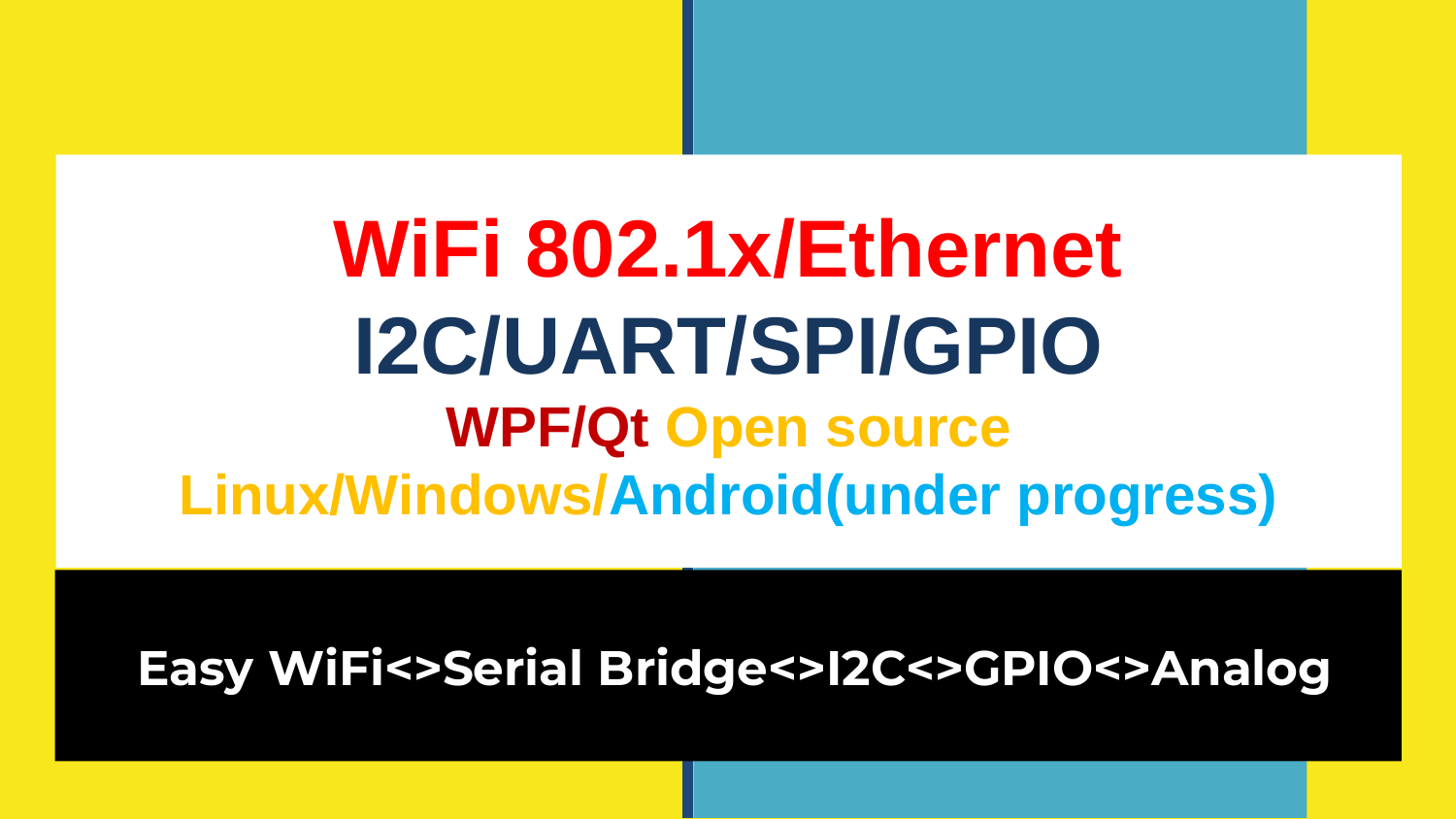

WiFi 802.1x/Ethernet I2C/UART/SPI/GPIO
WPF/Qt Open source Linux/Windows/Android(under progress)
 Easy WiFi<>Serial Bridge<>I2C<>GPIO<>Analog